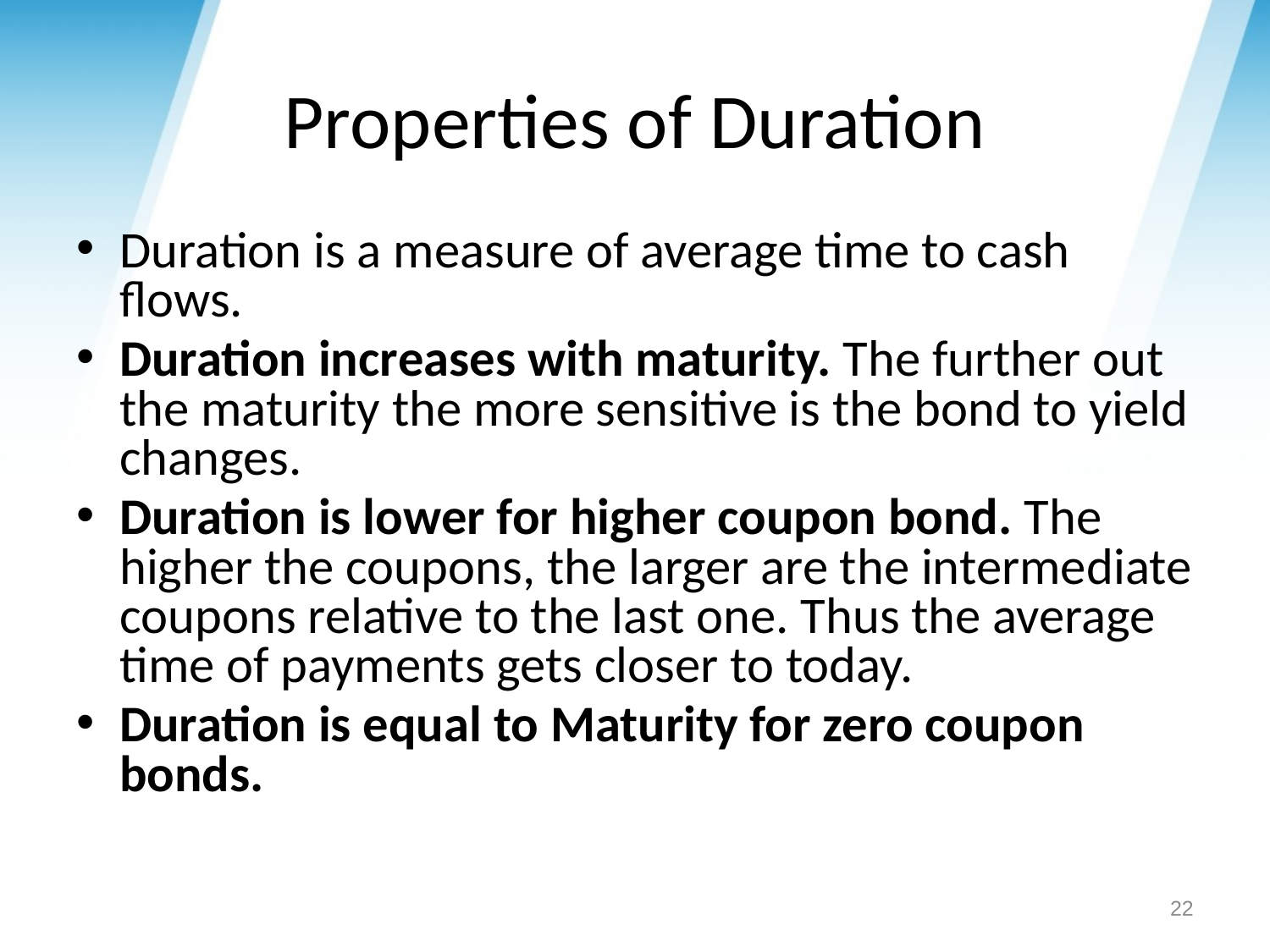

# Properties of Duration
Duration is a measure of average time to cash flows.
Duration increases with maturity. The further out the maturity the more sensitive is the bond to yield changes.
Duration is lower for higher coupon bond. The higher the coupons, the larger are the intermediate coupons relative to the last one. Thus the average time of payments gets closer to today.
Duration is equal to Maturity for zero coupon bonds.
22